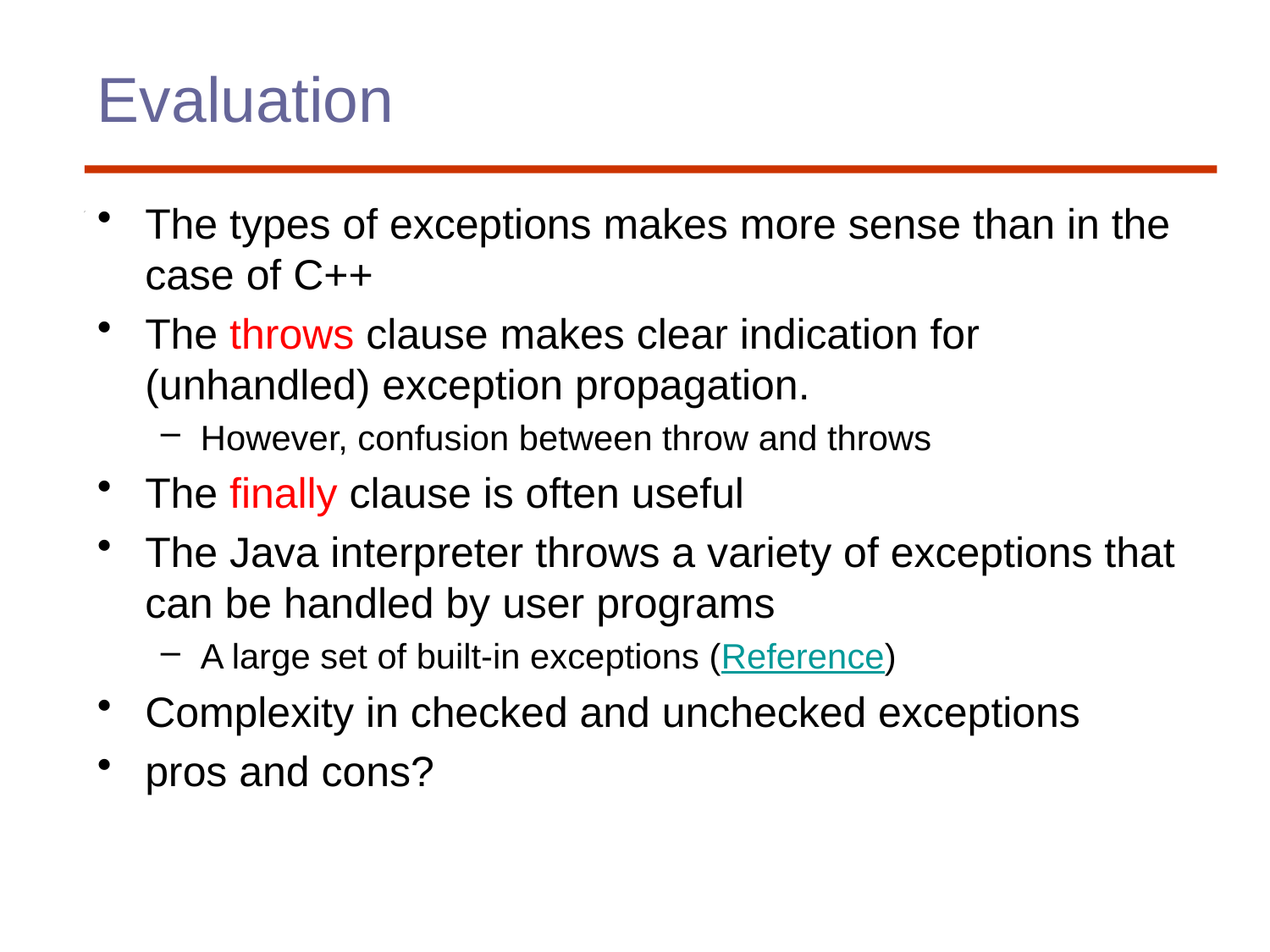

# Evaluation
The types of exceptions makes more sense than in the case of C++
The throws clause makes clear indication for (unhandled) exception propagation.
However, confusion between throw and throws
The finally clause is often useful
The Java interpreter throws a variety of exceptions that can be handled by user programs
A large set of built-in exceptions (Reference)
Complexity in checked and unchecked exceptions
pros and cons?